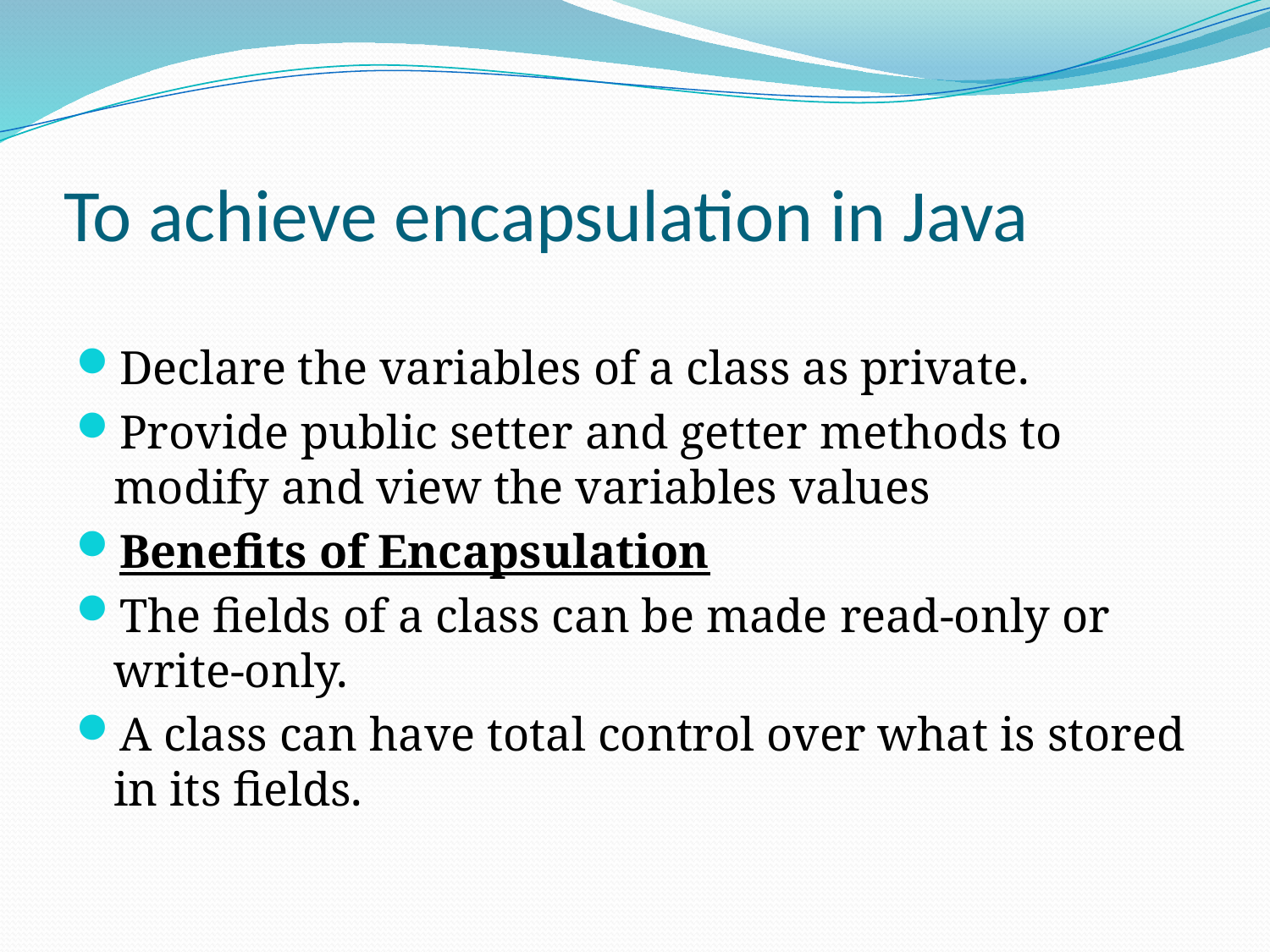

# To achieve encapsulation in Java

Declare the variables of a class as private.
Provide public setter and getter methods to modify and view the variables values
Benefits of Encapsulation
The fields of a class can be made read-only or write-only.
A class can have total control over what is stored in its fields.